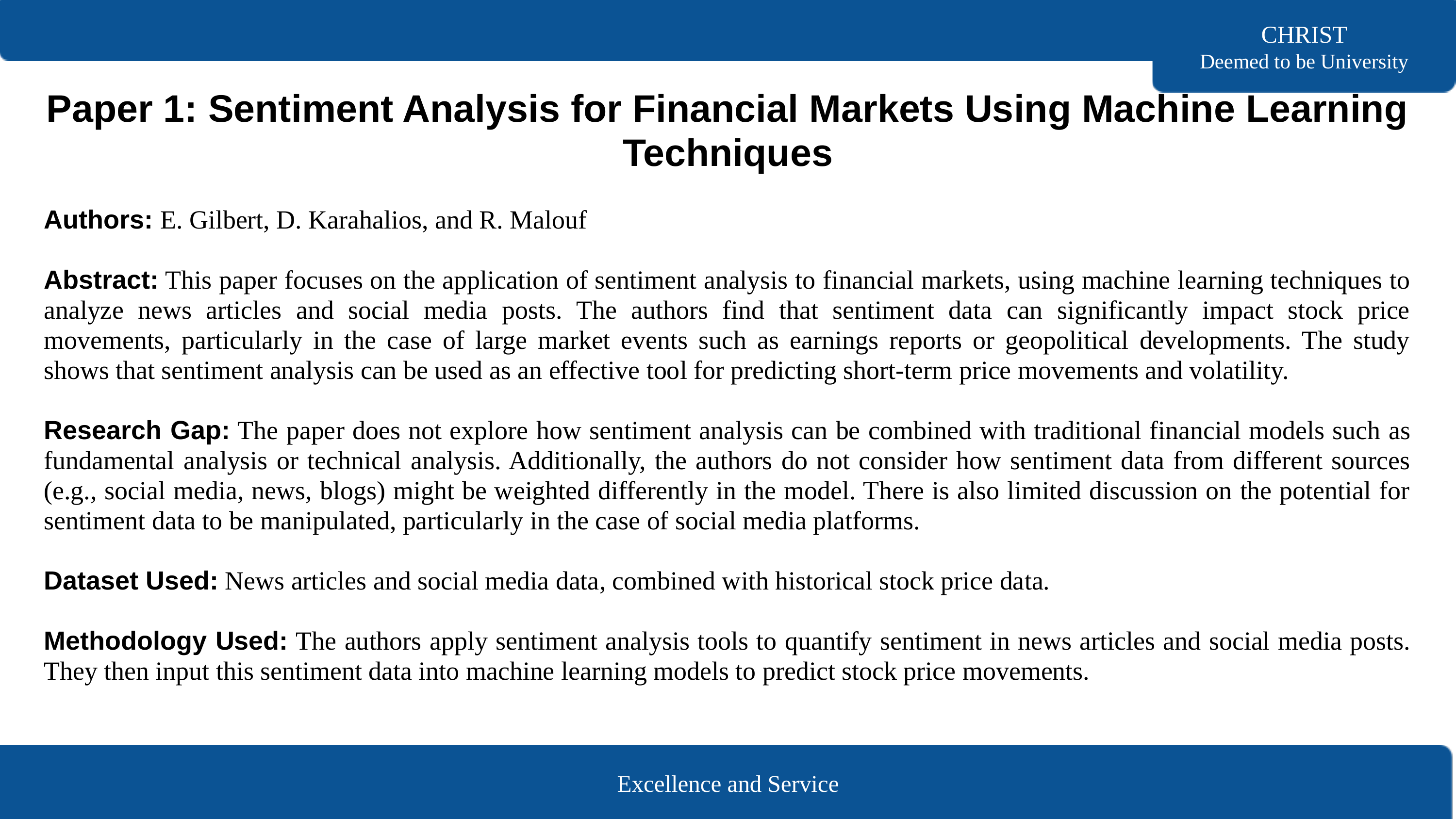

CHRIST
Deemed to be University
Paper 1: Sentiment Analysis for Financial Markets Using Machine Learning Techniques

Authors: E. Gilbert, D. Karahalios, and R. Malouf

Abstract: This paper focuses on the application of sentiment analysis to financial markets, using machine learning techniques to analyze news articles and social media posts. The authors find that sentiment data can significantly impact stock price movements, particularly in the case of large market events such as earnings reports or geopolitical developments. The study shows that sentiment analysis can be used as an effective tool for predicting short-term price movements and volatility.

Research Gap: The paper does not explore how sentiment analysis can be combined with traditional financial models such as fundamental analysis or technical analysis. Additionally, the authors do not consider how sentiment data from different sources (e.g., social media, news, blogs) might be weighted differently in the model. There is also limited discussion on the potential for sentiment data to be manipulated, particularly in the case of social media platforms.

Dataset Used: News articles and social media data, combined with historical stock price data.

Methodology Used: The authors apply sentiment analysis tools to quantify sentiment in news articles and social media posts. They then input this sentiment data into machine learning models to predict stock price movements.

Excellence and Service